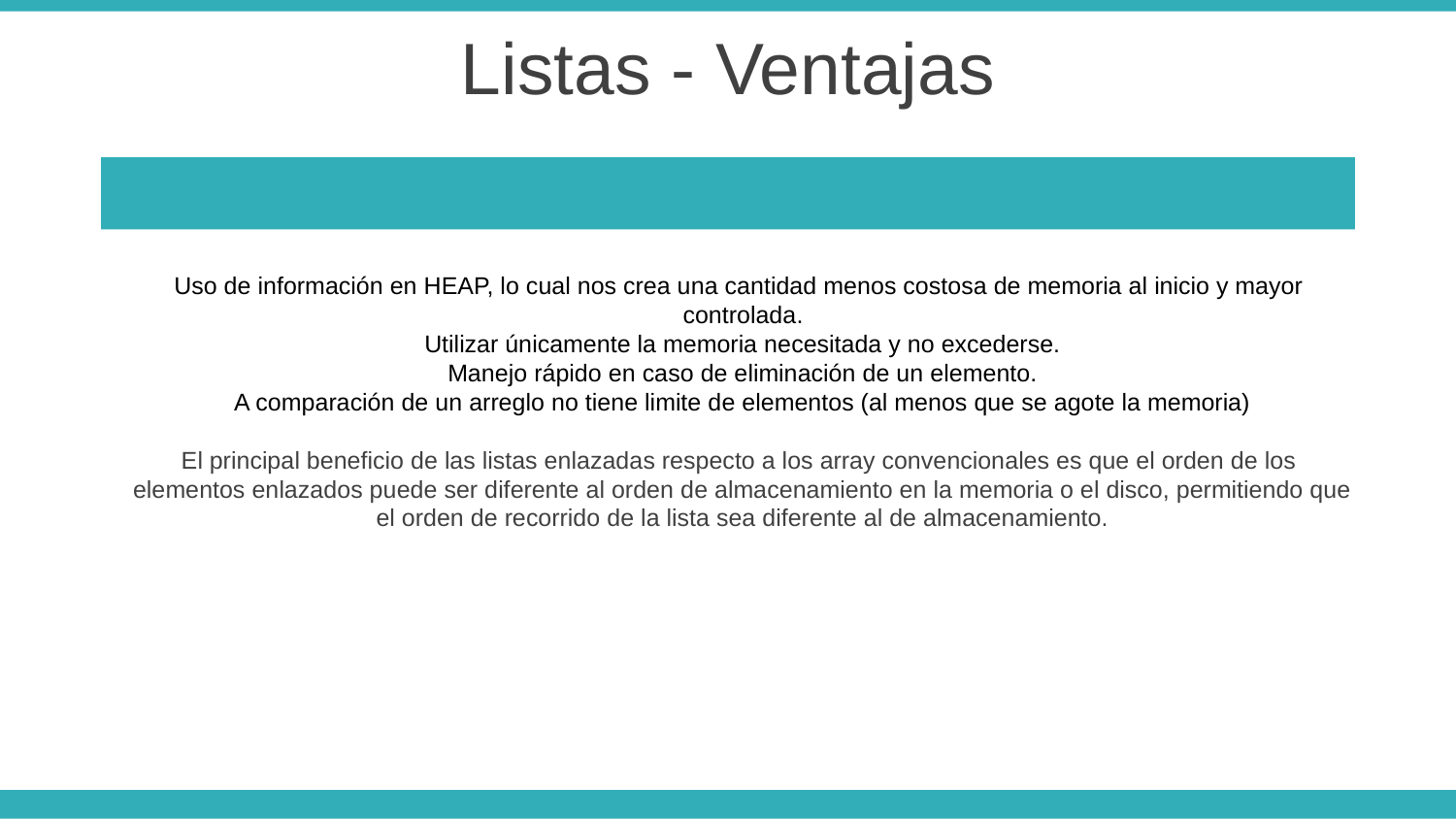

Listas - Ventajas

Uso de información en HEAP, lo cual nos crea una cantidad menos costosa de memoria al inicio y mayor
controlada.
Utilizar únicamente la memoria necesitada y no excederse.
Manejo rápido en caso de eliminación de un elemento.
A comparación de un arreglo no tiene limite de elementos (al menos que se agote la memoria)

El principal beneficio de las listas enlazadas respecto a los array convencionales es que el orden de los
elementos enlazados puede ser diferente al orden de almacenamiento en la memoria o el disco, permitiendo que el orden de recorrido de la lista sea diferente al de almacenamiento.